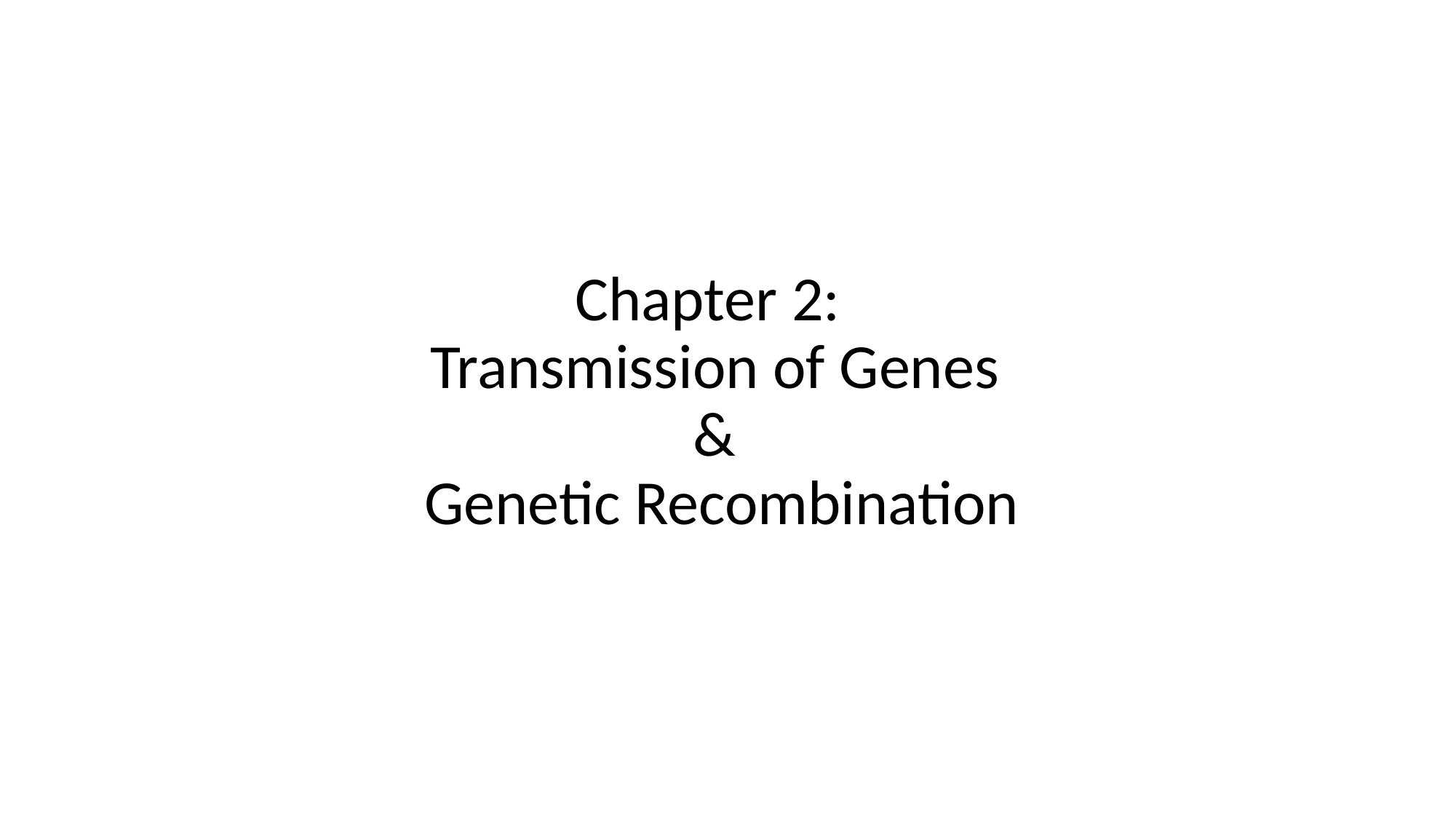

# Chapter 2: Transmission of Genes & Genetic Recombination